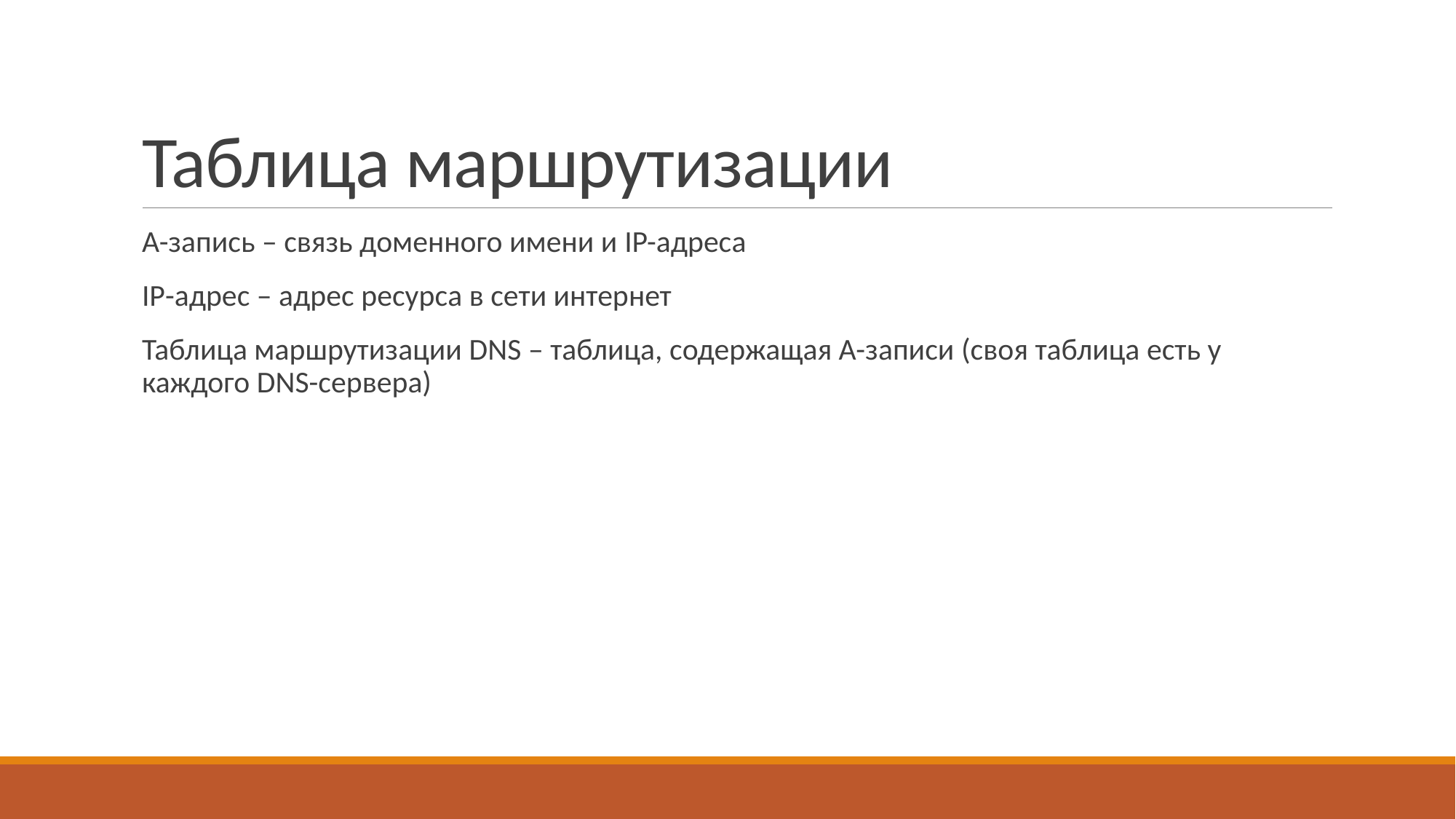

# Таблица маршрутизации
А-запись – связь доменного имени и IP-адреса
IP-адрес – адрес ресурса в сети интернет
Таблица маршрутизации DNS – таблица, содержащая А-записи (своя таблица есть у каждого DNS-сервера)